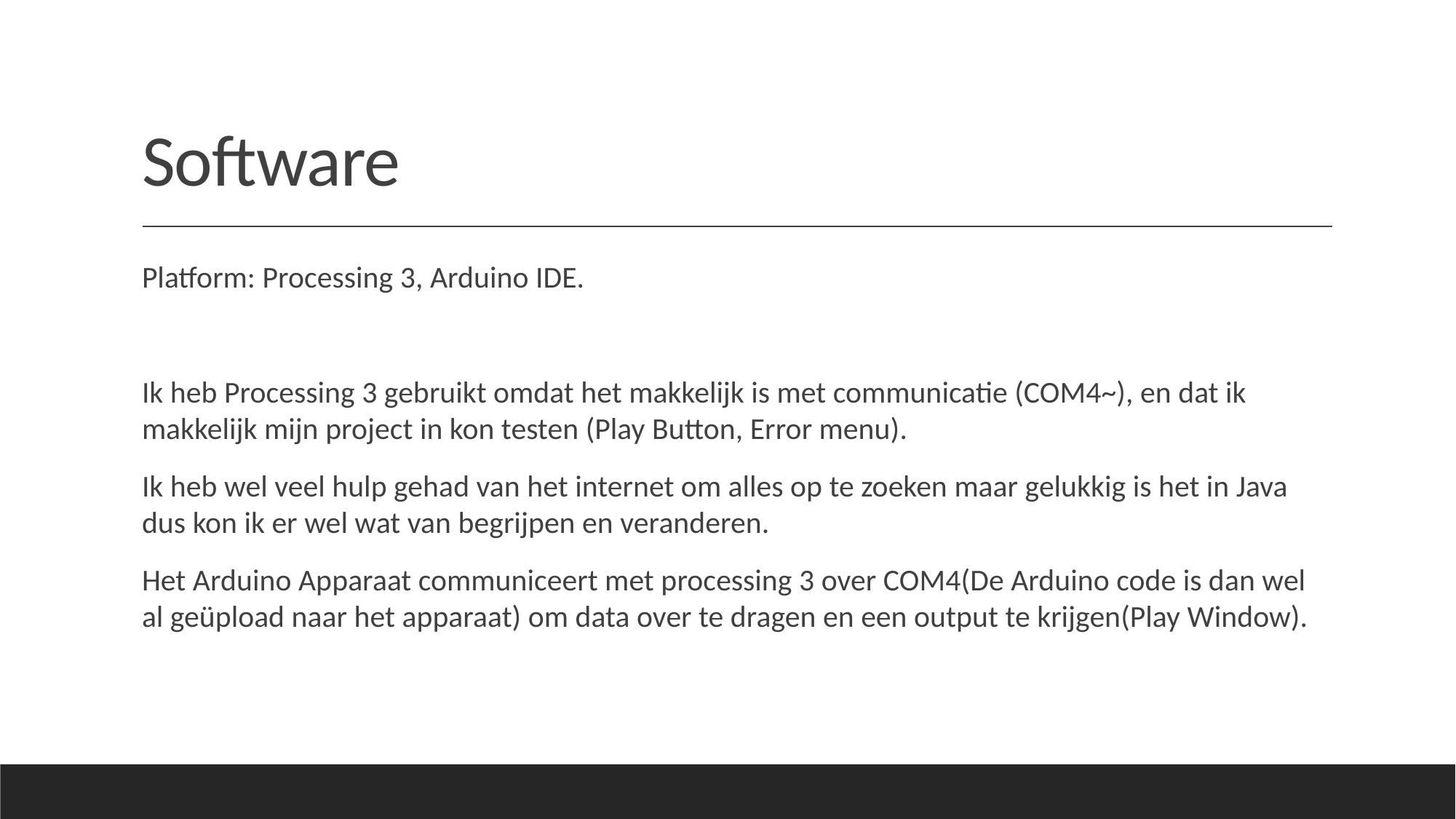

# Software
Platform: Processing 3, Arduino IDE.

Ik heb Processing 3 gebruikt omdat het makkelijk is met communicatie (COM4~), en dat ik makkelijk mijn project in kon testen (Play Button, Error menu).
Ik heb wel veel hulp gehad van het internet om alles op te zoeken maar gelukkig is het in Java dus kon ik er wel wat van begrijpen en veranderen.
Het Arduino Apparaat communiceert met processing 3 over COM4(De Arduino code is dan wel al geüpload naar het apparaat) om data over te dragen en een output te krijgen(Play Window).